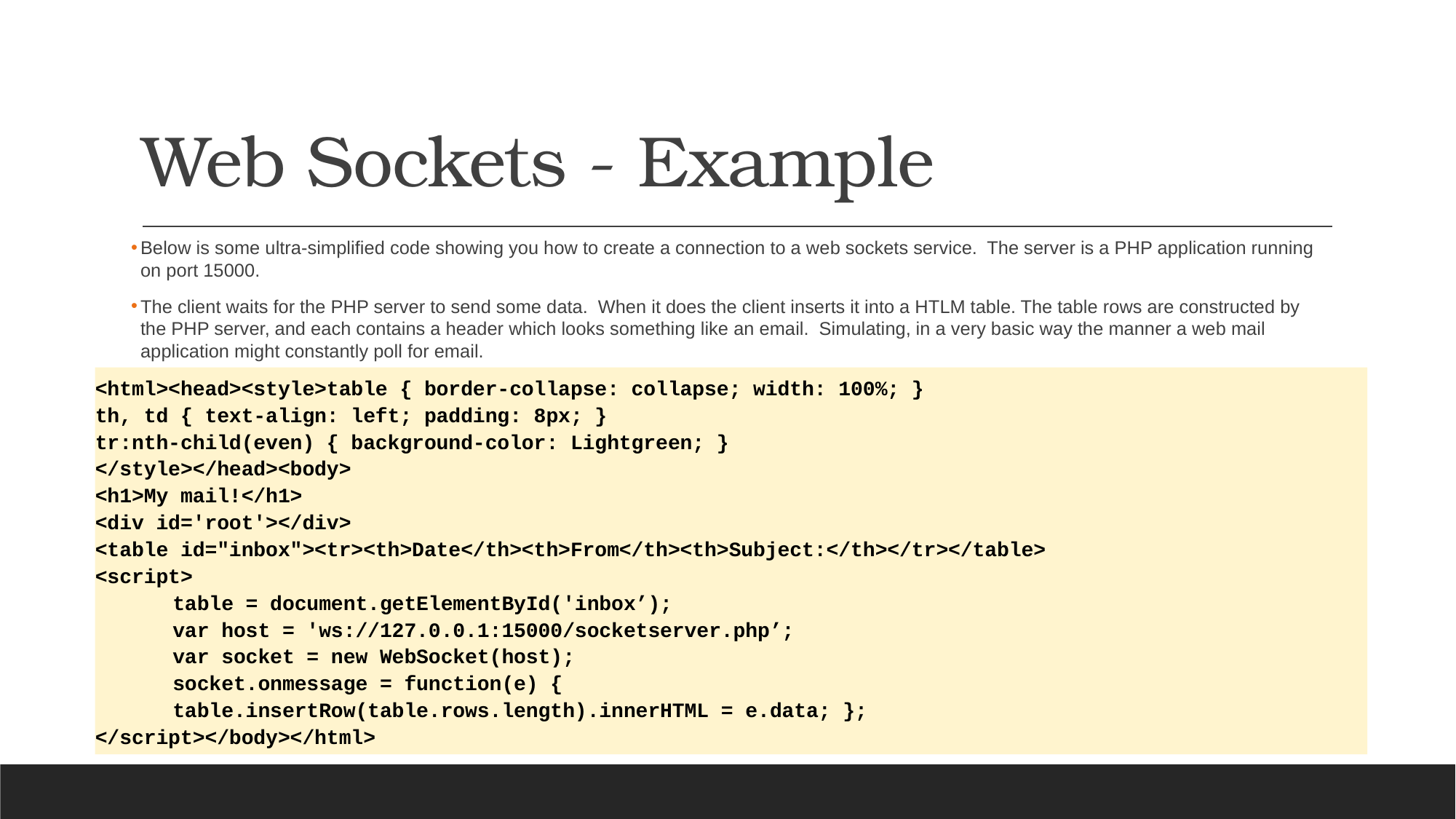

# Web Sockets - Example
Below is some ultra-simplified code showing you how to create a connection to a web sockets service.  The server is a PHP application running on port 15000.
The client waits for the PHP server to send some data.  When it does the client inserts it into a HTLM table. The table rows are constructed by the PHP server, and each contains a header which looks something like an email.  Simulating, in a very basic way the manner a web mail application might constantly poll for email.
<html><head><style>table { border-collapse: collapse; width: 100%; }
th, td { text-align: left; padding: 8px; }
tr:nth-child(even) { background-color: Lightgreen; }
</style></head><body>
<h1>My mail!</h1>
<div id='root'></div>
<table id="inbox"><tr><th>Date</th><th>From</th><th>Subject:</th></tr></table>
<script>
	table = document.getElementById('inbox’);
	var host = 'ws://127.0.0.1:15000/socketserver.php’;
	var socket = new WebSocket(host);
	socket.onmessage = function(e) {
 	table.insertRow(table.rows.length).innerHTML = e.data; };
</script></body></html>